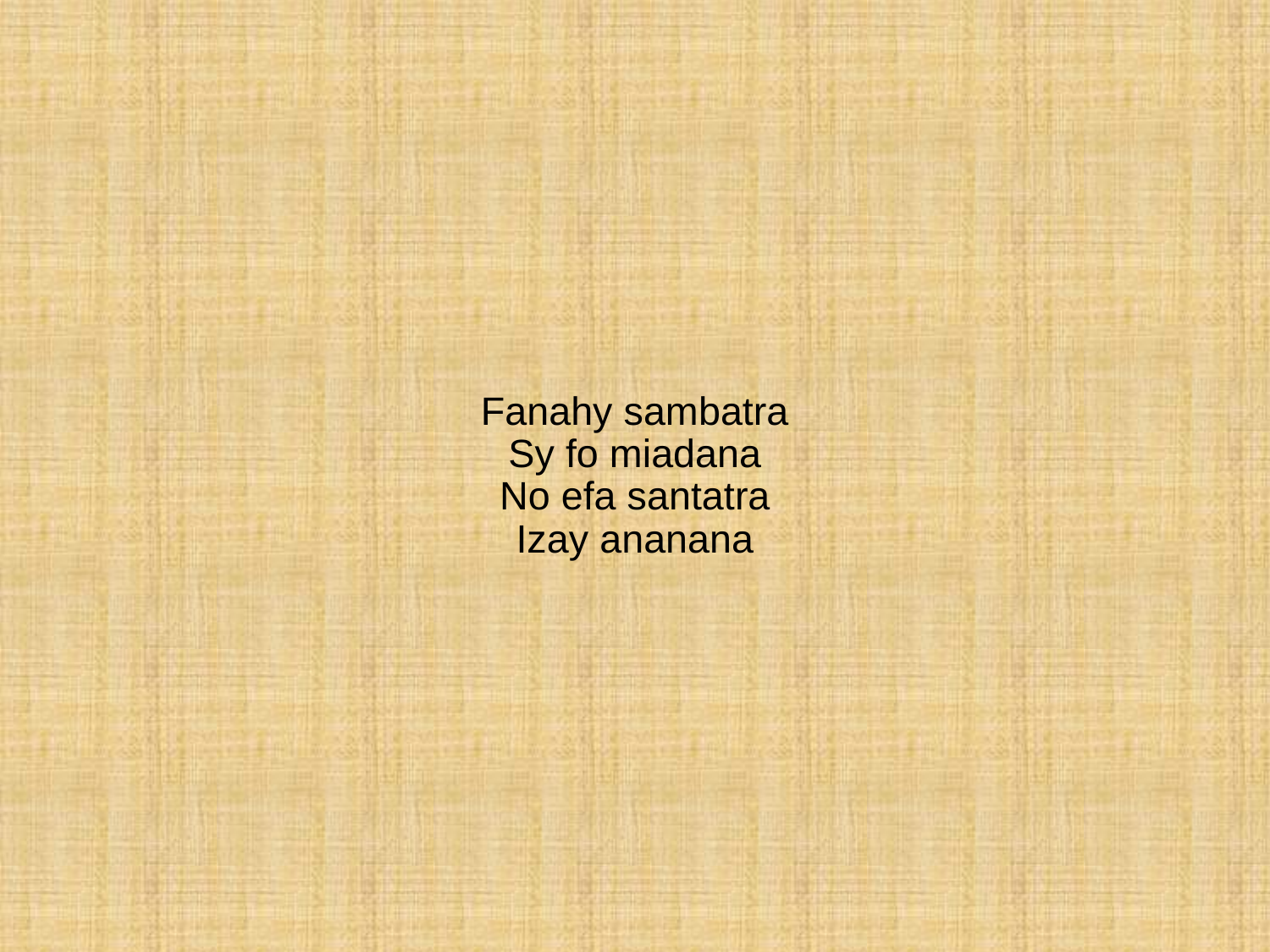

Fanahy sambatra
Sy fo miadana
No efa santatra
Izay ananana